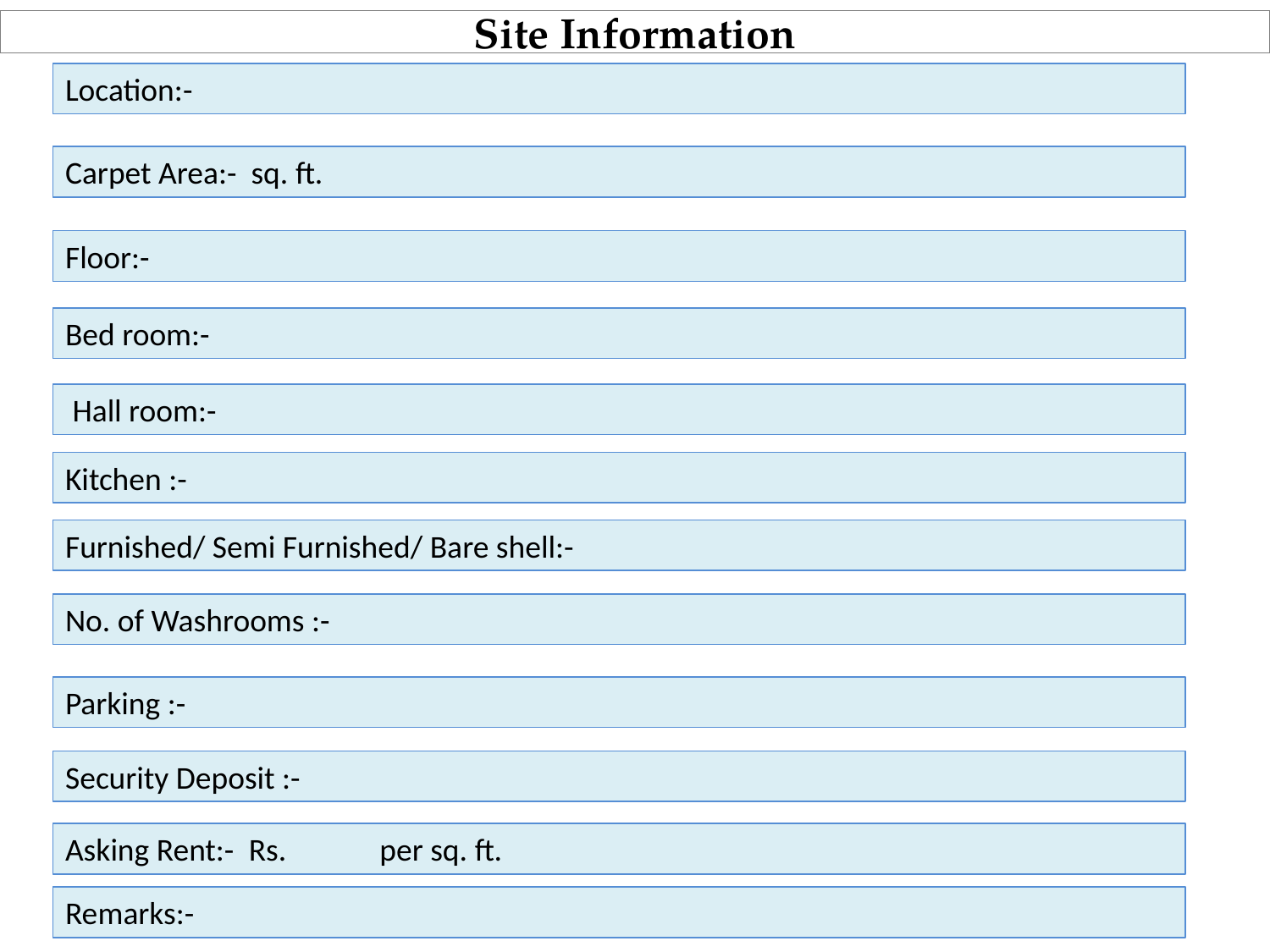

# Site Information
Location:-
Carpet Area:-  sq. ft.
Floor:-
Bed room:-
 Hall room:-
Kitchen :-
Furnished/ Semi Furnished/ Bare shell:-
No. of Washrooms :-
Parking :-
Security Deposit :-
Asking Rent:-  Rs.             per sq. ft.
Remarks:-